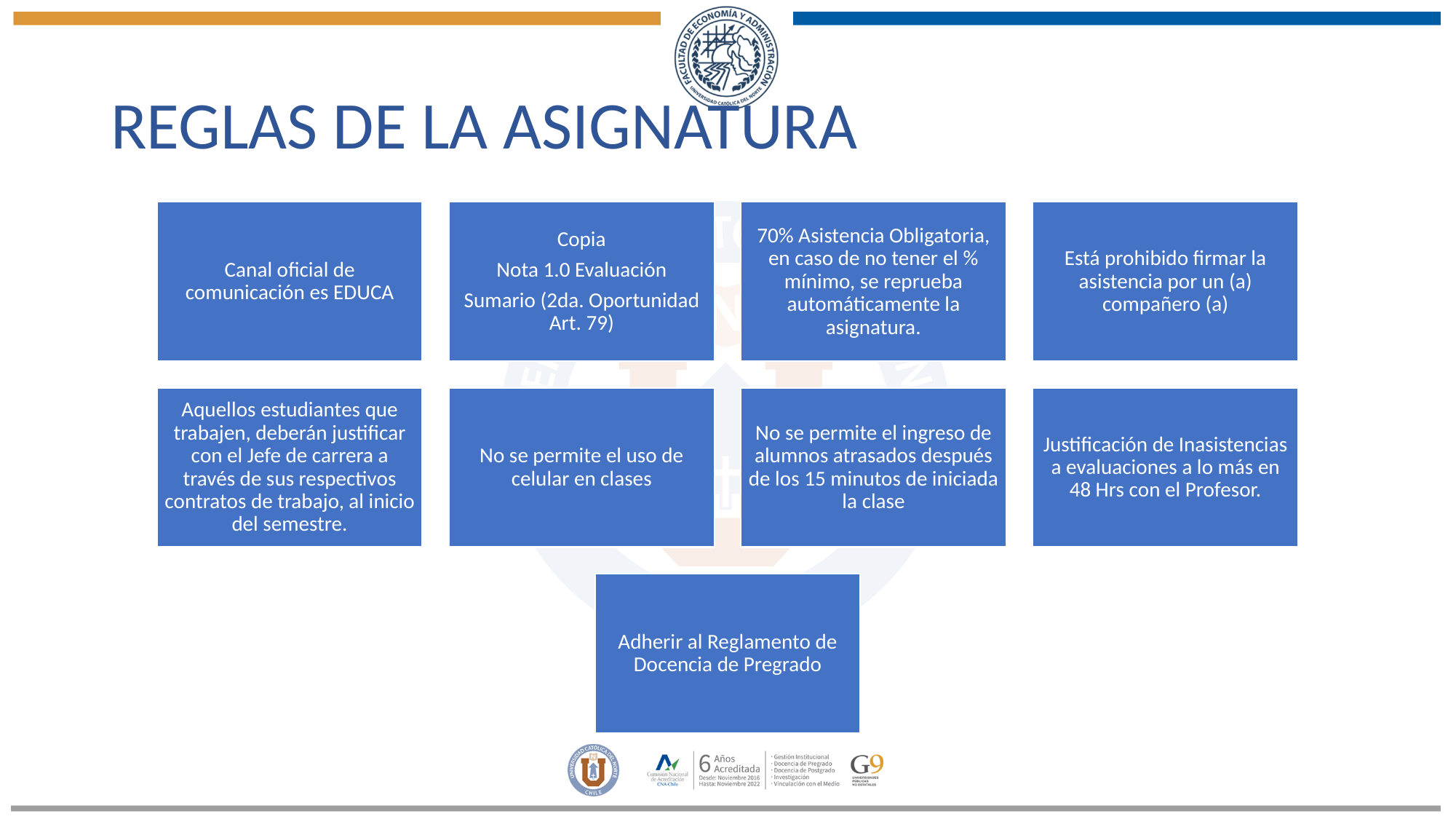

Reglas de la Asignatura
Canal oficial de comunicación es EDUCA
Copia
Nota 1.0 Evaluación
Sumario (2da. Oportunidad Art. 79)
70% Asistencia Obligatoria, en caso de no tener el % mínimo, se reprueba automáticamente la asignatura.
Está prohibido firmar la asistencia por un (a) compañero (a)
Aquellos estudiantes que trabajen, deberán justificar con el Jefe de carrera a través de sus respectivos contratos de trabajo, al inicio del semestre.
No se permite el uso de celular en clases
No se permite el ingreso de alumnos atrasados después de los 15 minutos de iniciada la clase
Justificación de Inasistencias a evaluaciones a lo más en 48 Hrs con el Profesor.
Adherir al Reglamento de Docencia de Pregrado